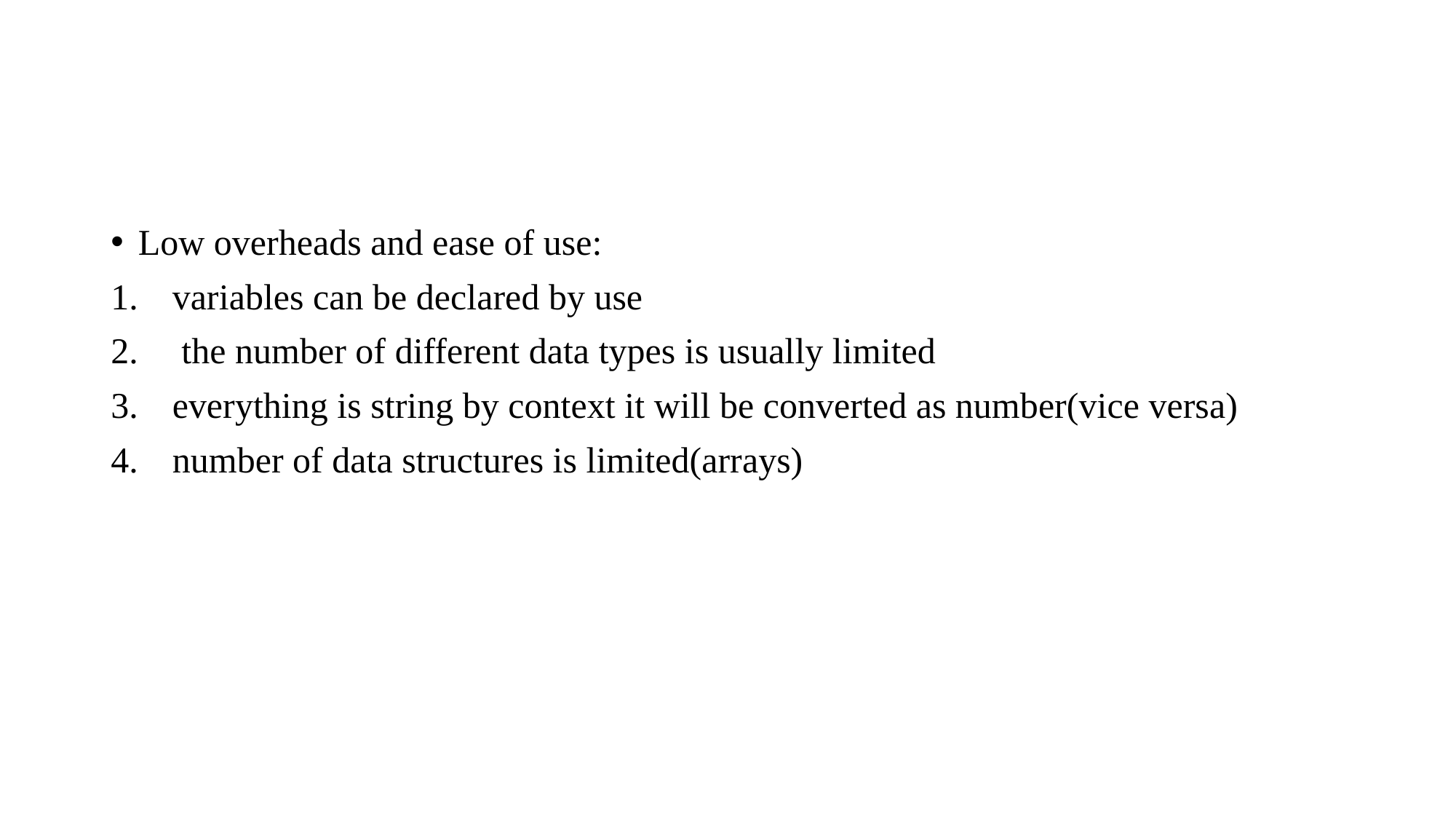

#
Low overheads and ease of use:
variables can be declared by use
 the number of different data types is usually limited
everything is string by context it will be converted as number(vice versa)
number of data structures is limited(arrays)